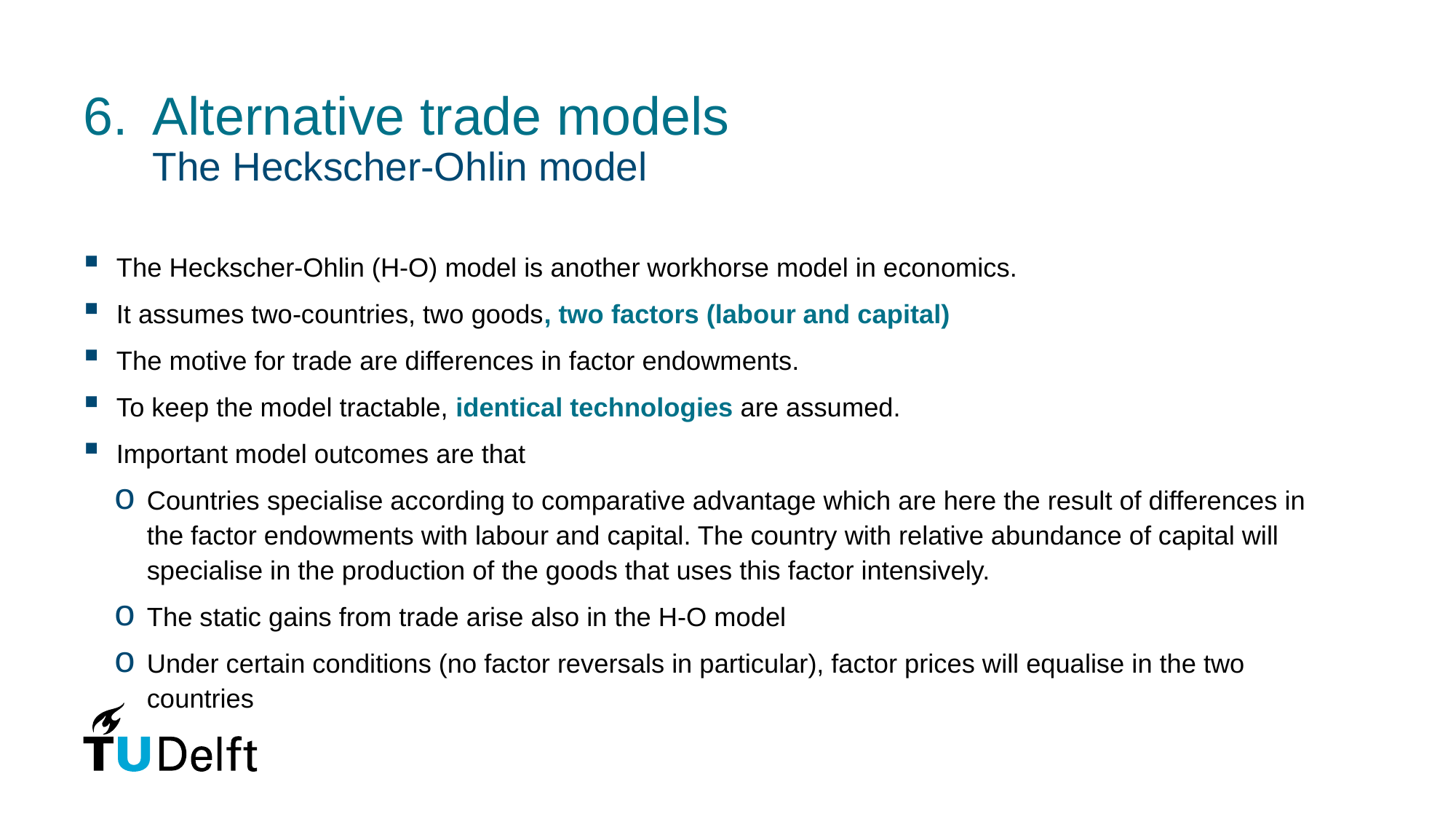

# 6. 	Alternative trade models The Heckscher-Ohlin model

The Heckscher-Ohlin (H-O) model is another workhorse model in economics.
It assumes two-countries, two goods, two factors (labour and capital)
The motive for trade are differences in factor endowments.
To keep the model tractable, identical technologies are assumed.
Important model outcomes are that
Countries specialise according to comparative advantage which are here the result of differences in the factor endowments with labour and capital. The country with relative abundance of capital will specialise in the production of the goods that uses this factor intensively.
The static gains from trade arise also in the H-O model
Under certain conditions (no factor reversals in particular), factor prices will equalise in the two countries